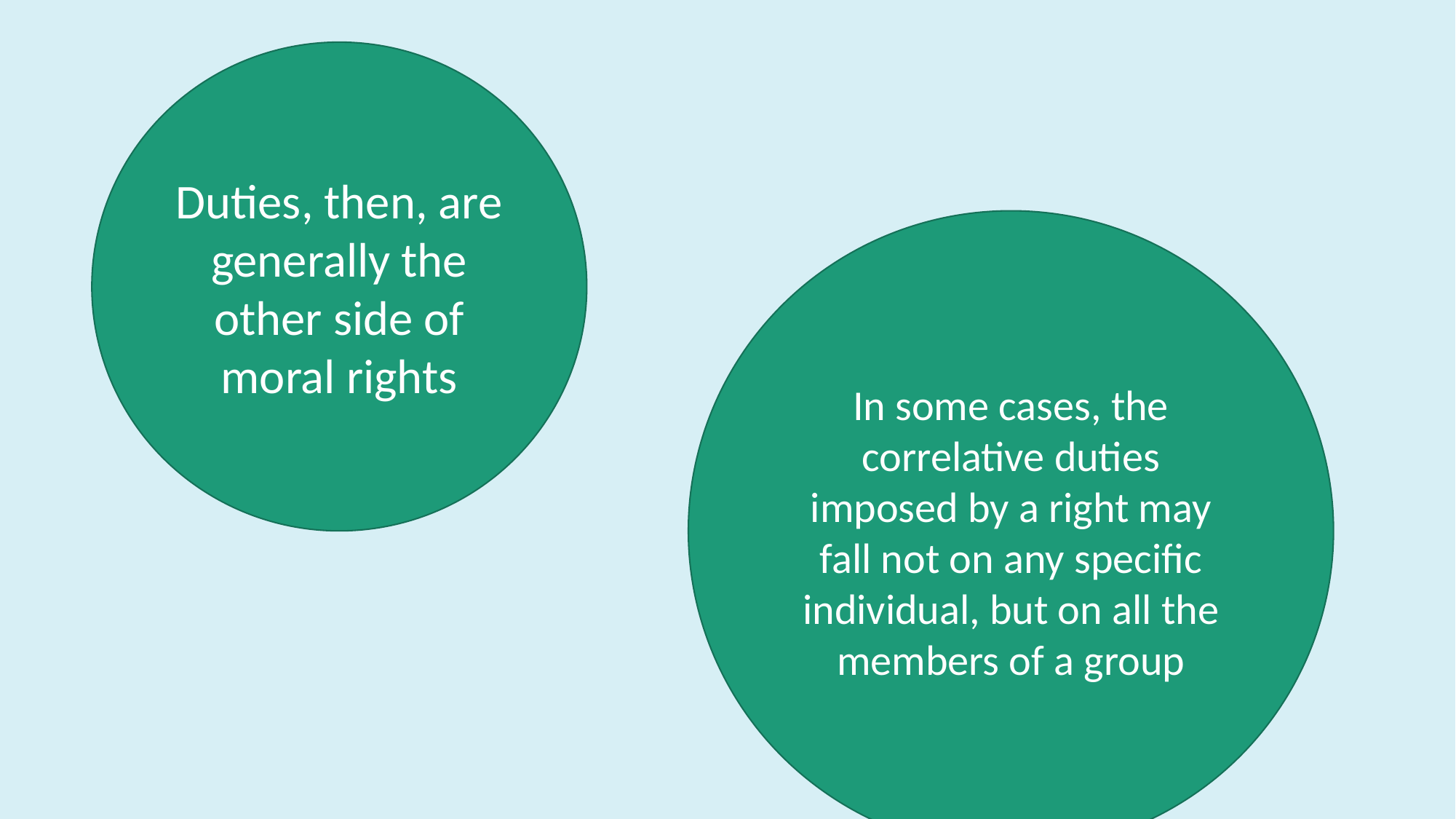

Duties, then, are generally the other side of moral rights
In some cases, the correlative duties imposed by a right may fall not on any specific individual, but on all the members of a group